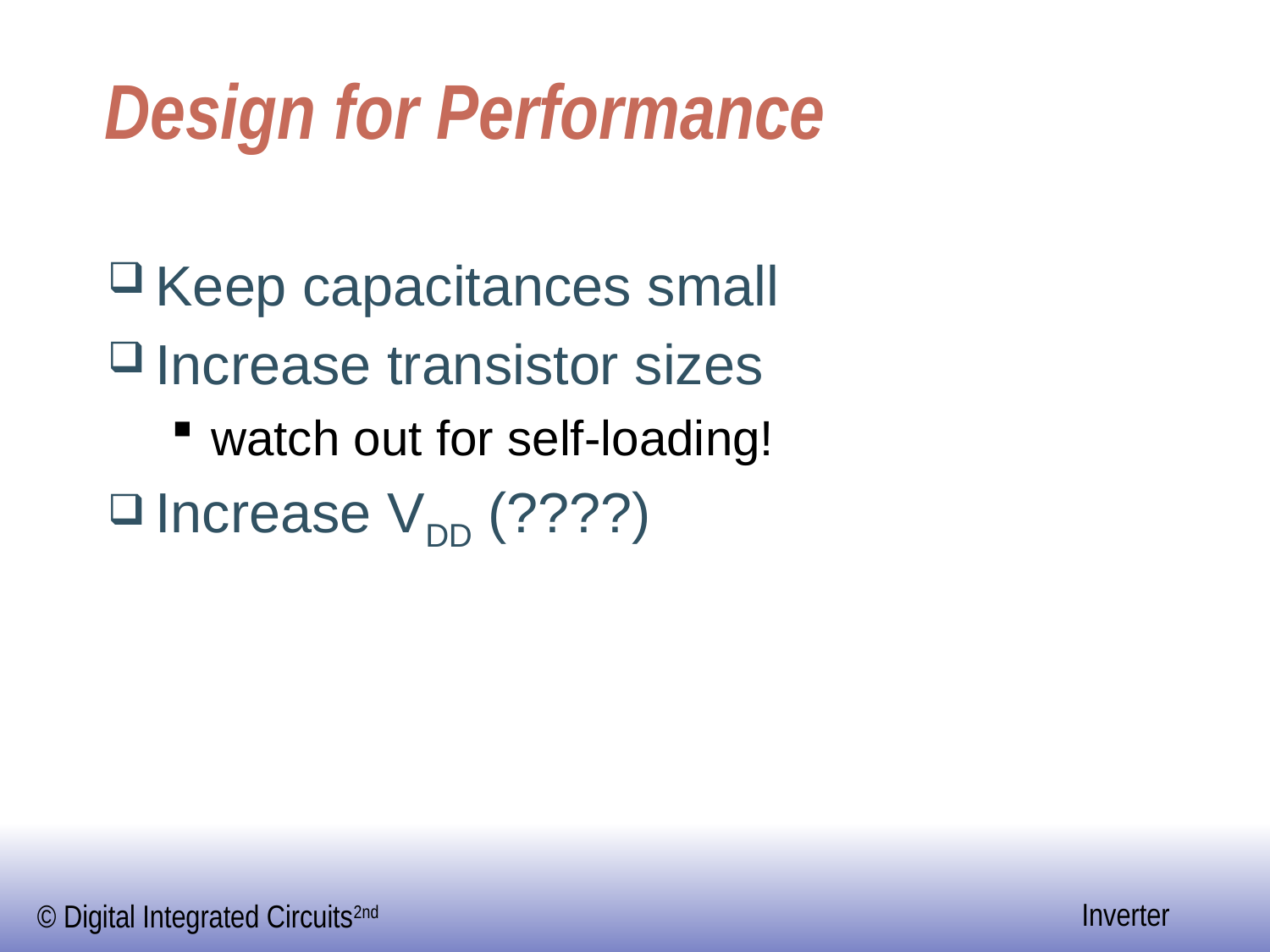

# Design for Performance
Keep capacitances small
Increase transistor sizes
watch out for self-loading!
Increase VDD (????)